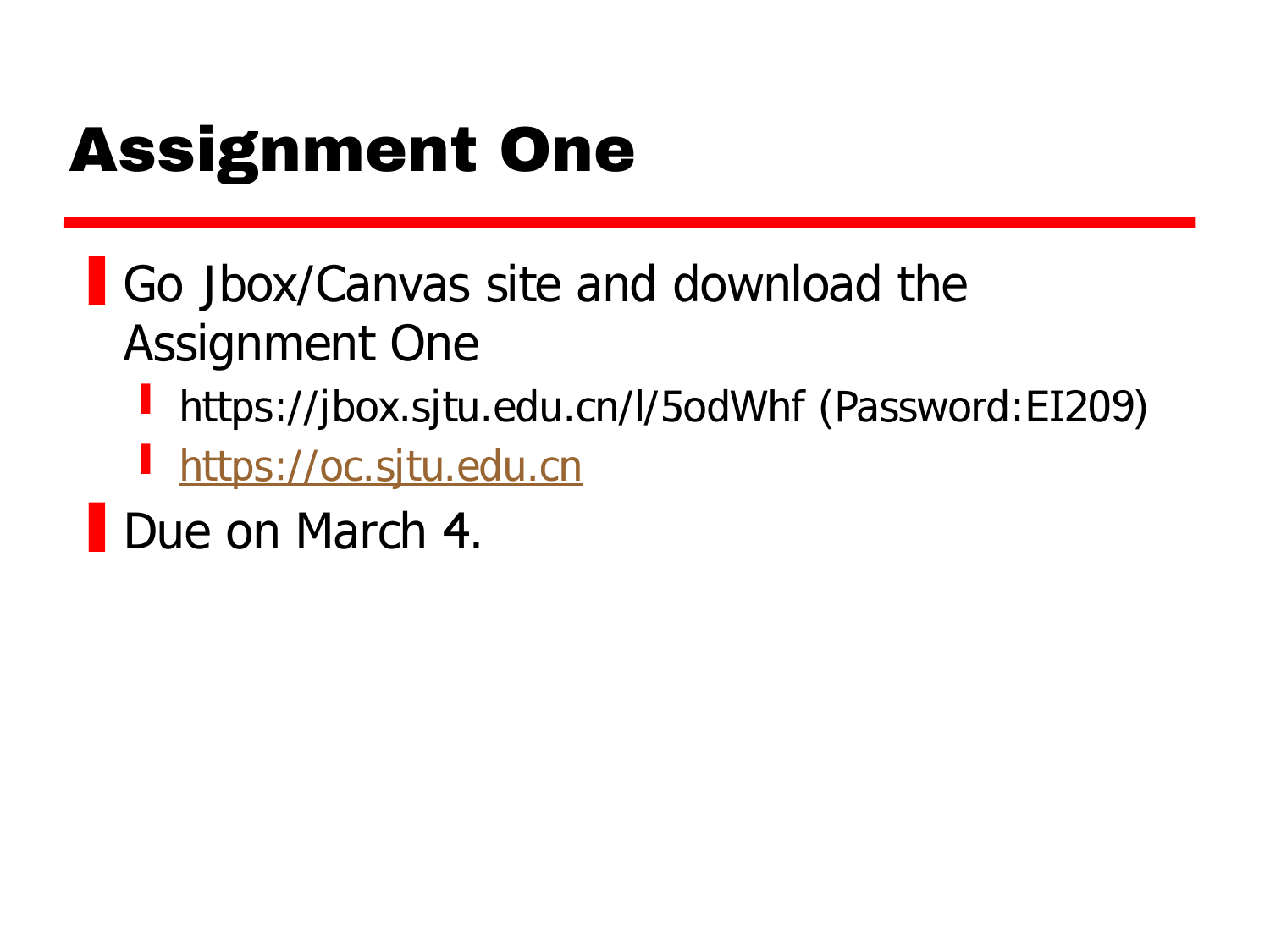

# Assignment One
Go Jbox/Canvas site and download the Assignment One
https://jbox.sjtu.edu.cn/l/5odWhf (Password:EI209)
https://oc.sjtu.edu.cn
Due on March 4.